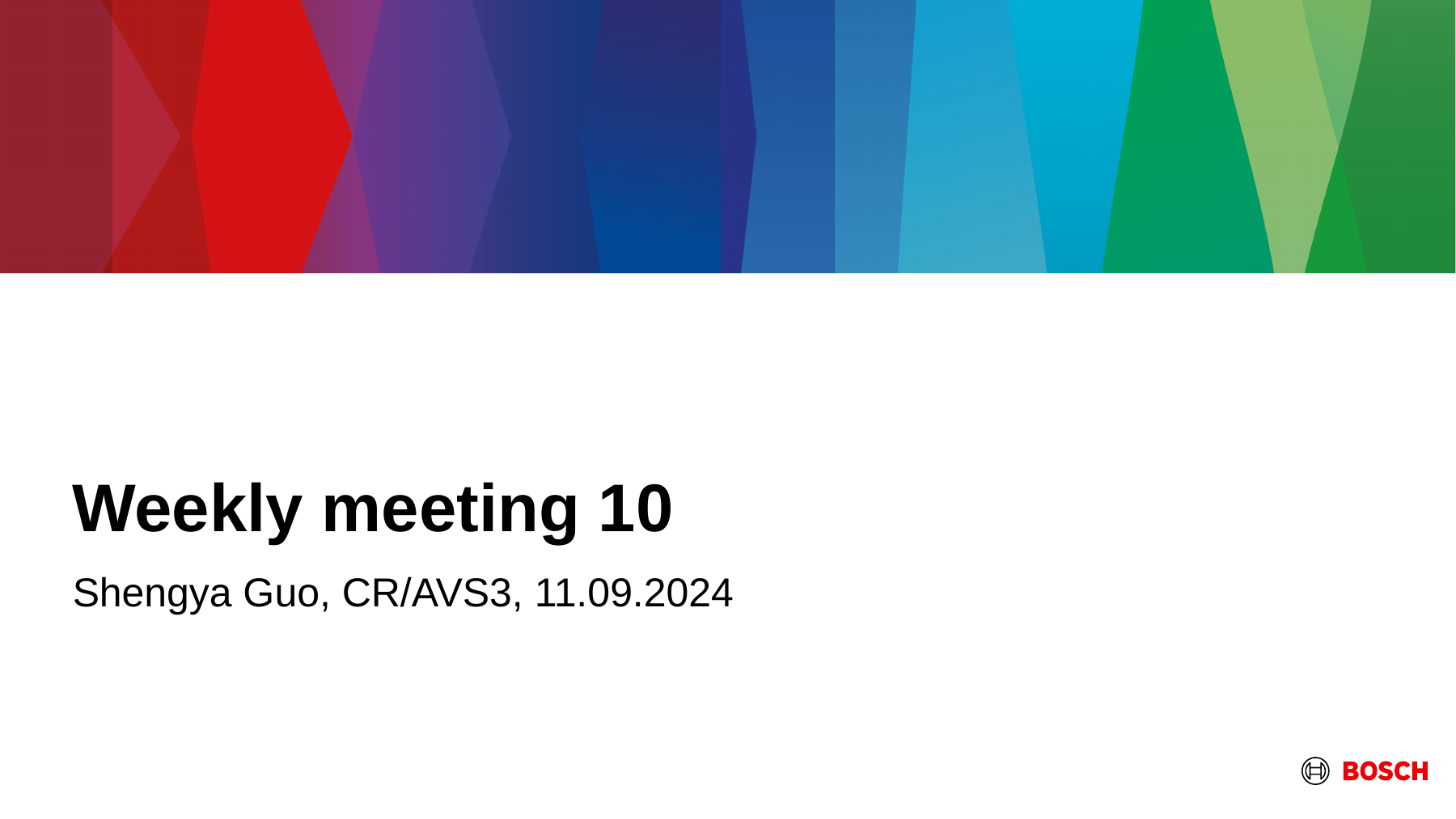

# Weekly meeting 10
Shengya Guo, CR/AVS3, 11.09.2024